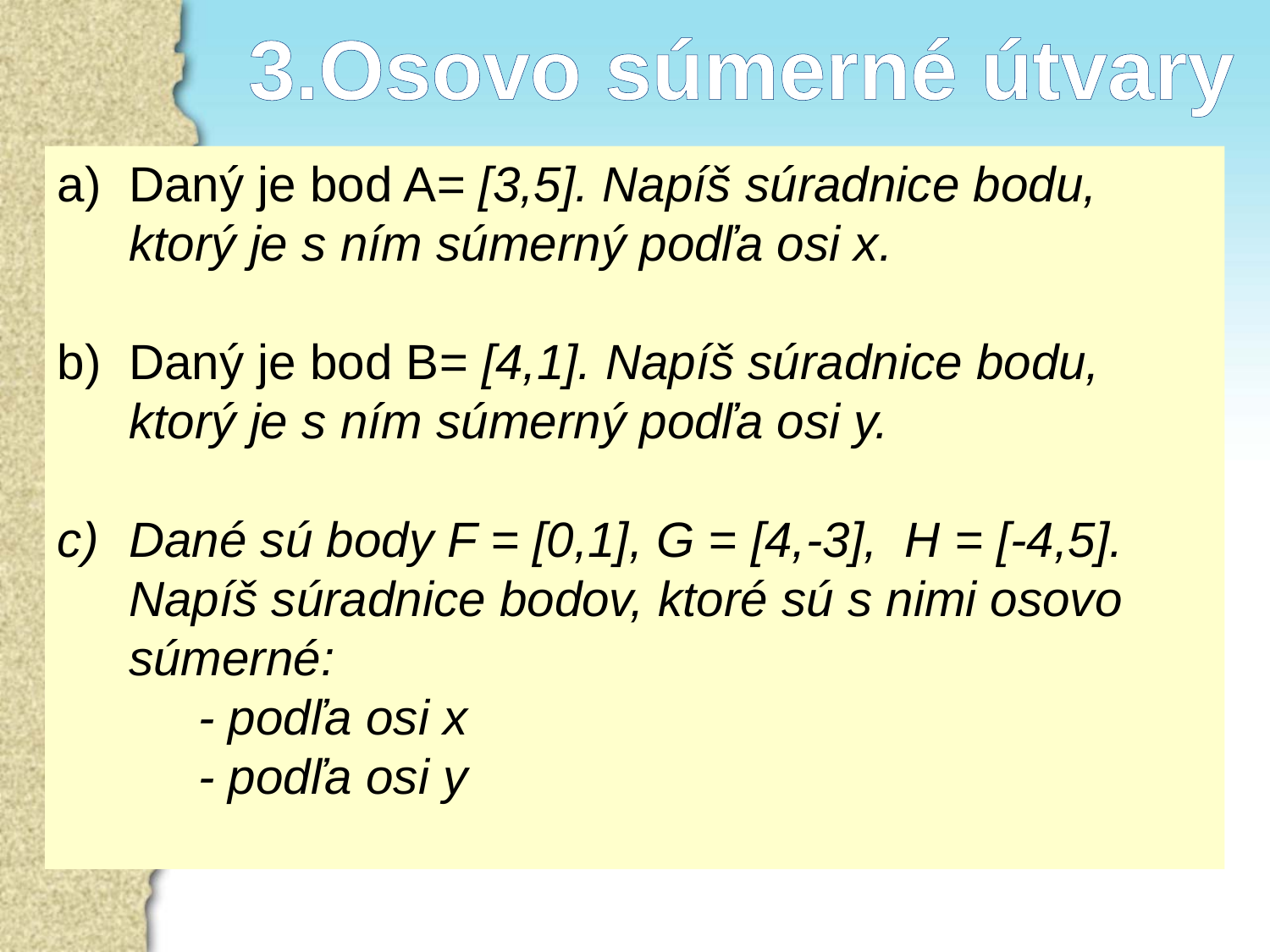

3.Osovo súmerné útvary
Daný je bod A= [3,5]. Napíš súradnice bodu, ktorý je s ním súmerný podľa osi x.

Daný je bod B= [4,1]. Napíš súradnice bodu, ktorý je s ním súmerný podľa osi y.

Dané sú body F = [0,1], G = [4,-3],  H = [-4,5]. Napíš súradnice bodov, ktoré sú s nimi osovo súmerné:
	 - podľa osi x
	 - podľa osi y